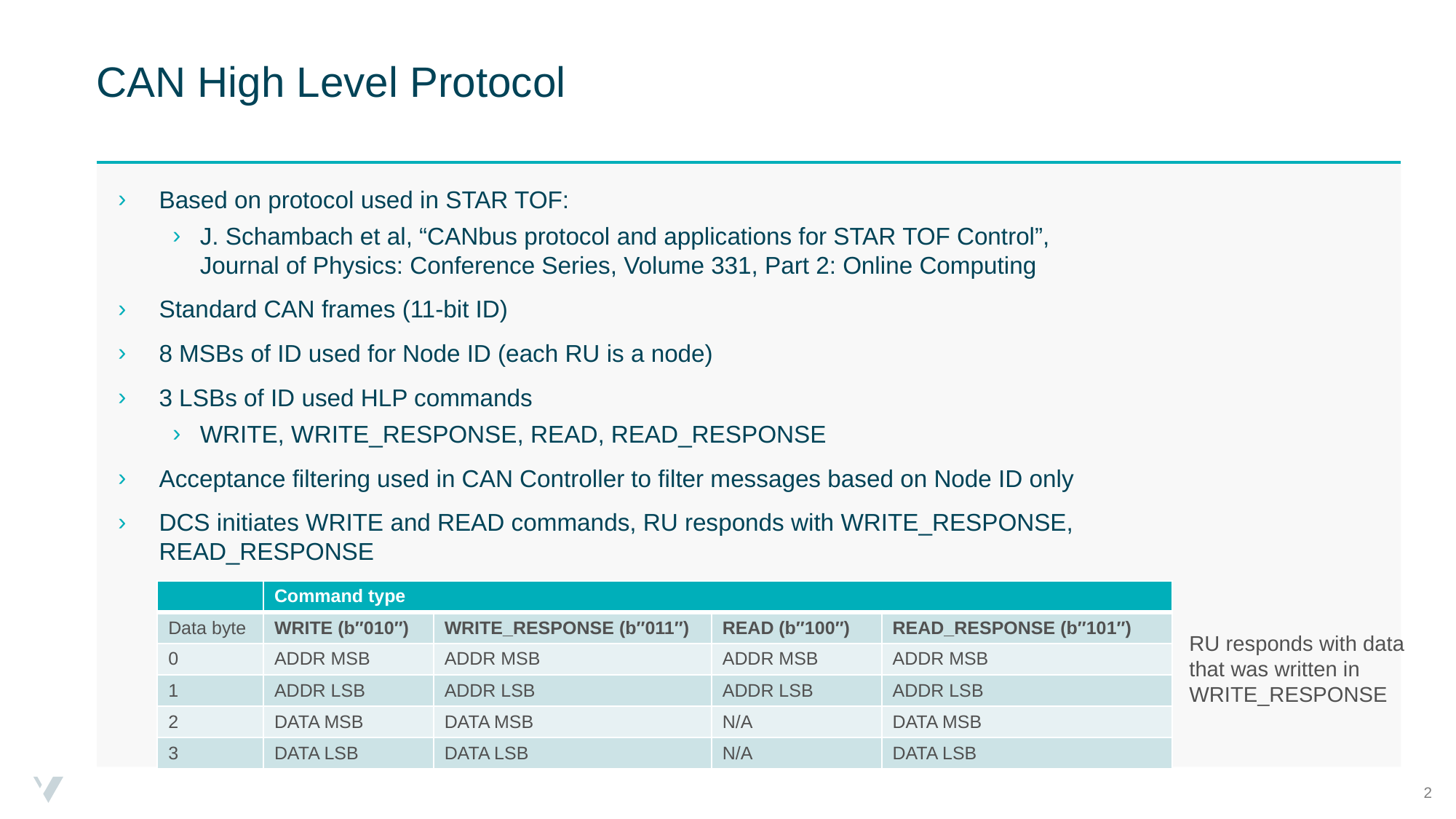

# CAN High Level Protocol
Based on protocol used in STAR TOF:
J. Schambach et al, “CANbus protocol and applications for STAR TOF Control”, Journal of Physics: Conference Series, Volume 331, Part 2: Online Computing
Standard CAN frames (11-bit ID)
8 MSBs of ID used for Node ID (each RU is a node)
3 LSBs of ID used HLP commands
WRITE, WRITE_RESPONSE, READ, READ_RESPONSE
Acceptance filtering used in CAN Controller to filter messages based on Node ID only
DCS initiates WRITE and READ commands, RU responds with WRITE_RESPONSE, READ_RESPONSE

|  | Command type |  |  |  |
| --- | --- | --- | --- | --- |
| Data byte | WRITE (b″010″) | WRITE\_RESPONSE (b″011″) | READ (b″100″) | READ\_RESPONSE (b″101″) |
| 0 | ADDR MSB | ADDR MSB | ADDR MSB | ADDR MSB |
| 1 | ADDR LSB | ADDR LSB | ADDR LSB | ADDR LSB |
| 2 | DATA MSB | DATA MSB | N/A | DATA MSB |
| 3 | DATA LSB | DATA LSB | N/A | DATA LSB |
RU responds with data that was written in WRITE_RESPONSE
2